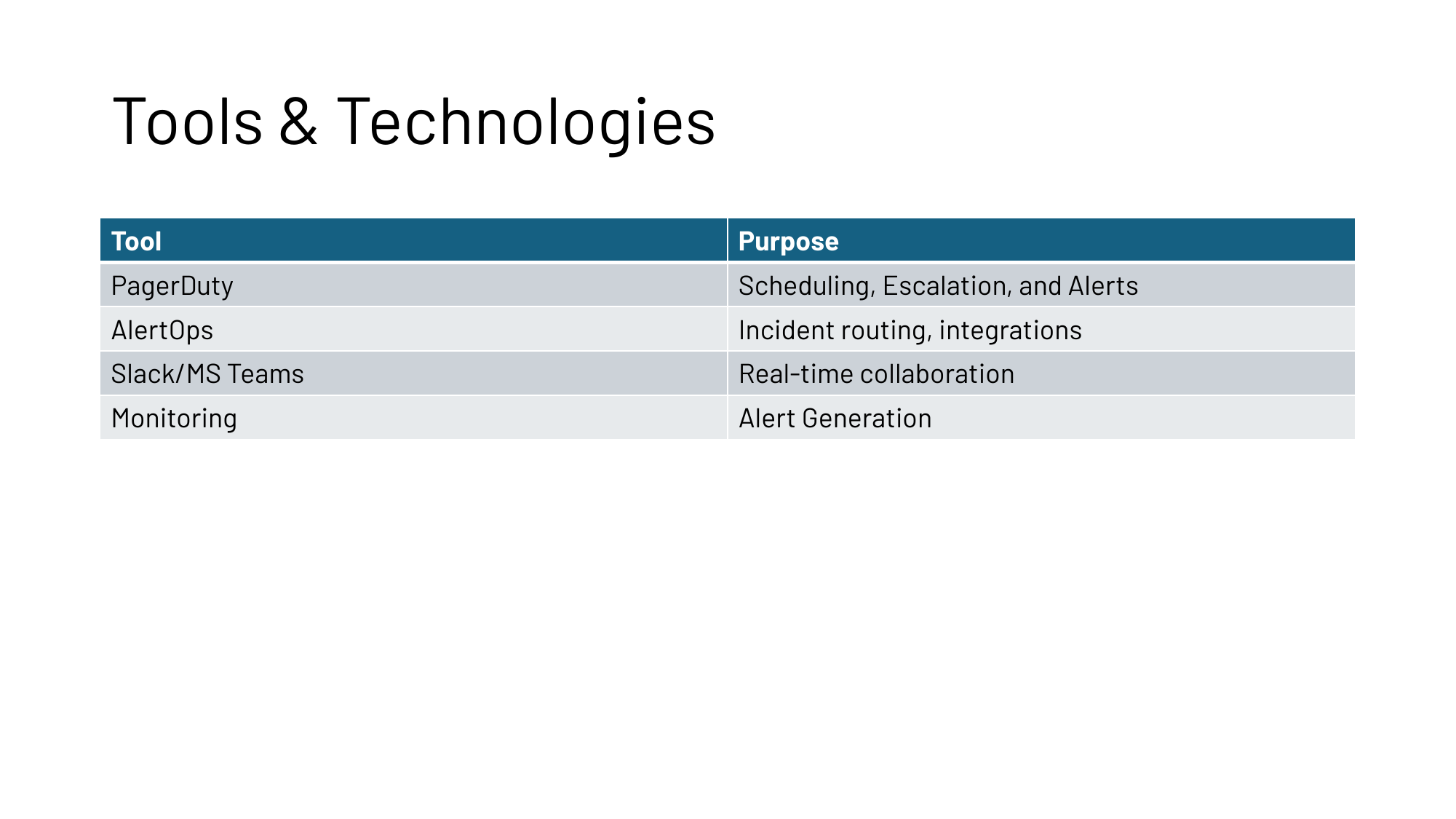

# Tools & Technologies
| Tool | Purpose |
| --- | --- |
| PagerDuty | Scheduling, Escalation, and Alerts |
| AlertOps | Incident routing, integrations |
| Slack/MS Teams | Real-time collaboration |
| Monitoring | Alert Generation |